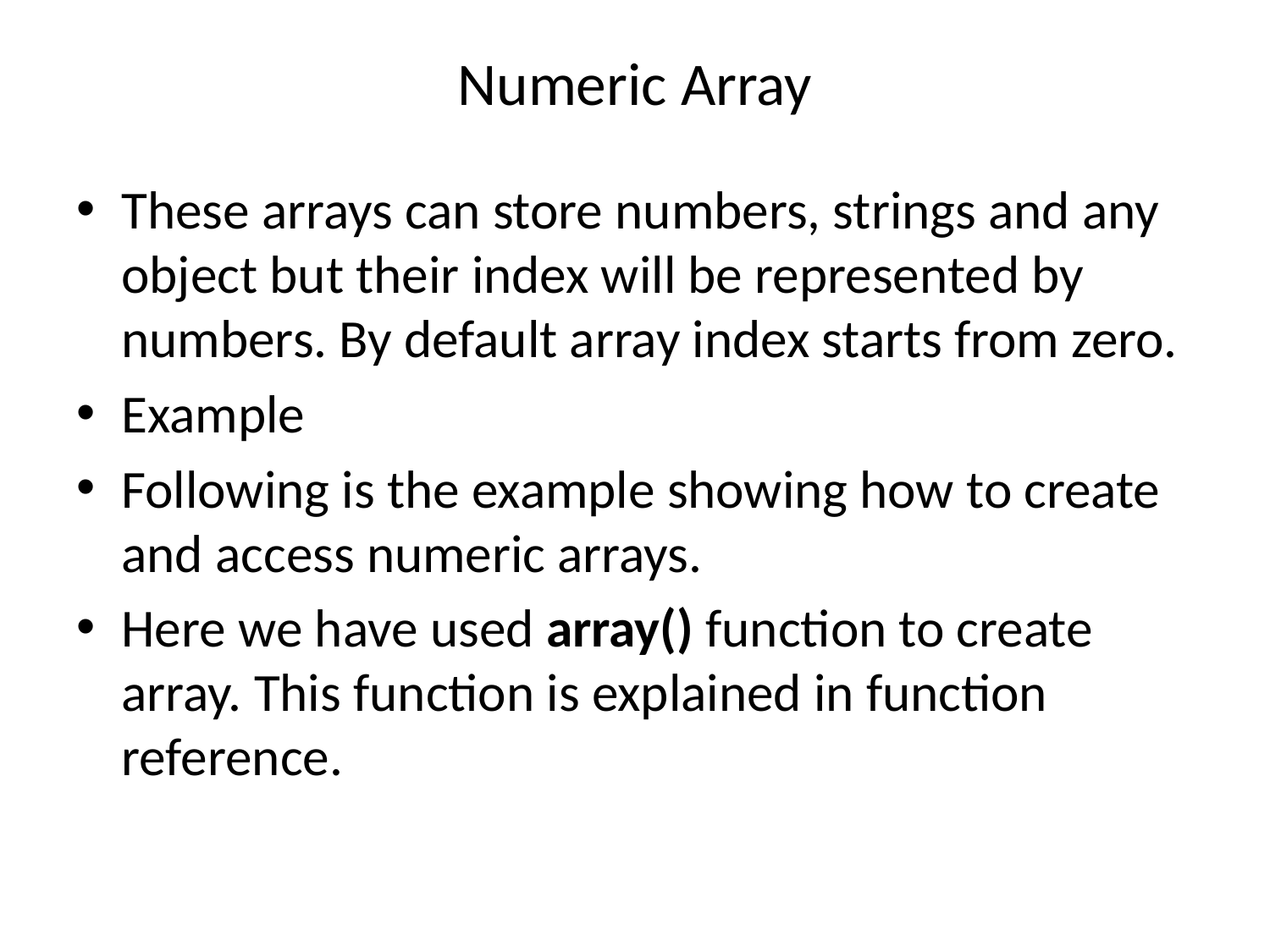

# Numeric Array
These arrays can store numbers, strings and any object but their index will be represented by numbers. By default array index starts from zero.
Example
Following is the example showing how to create and access numeric arrays.
Here we have used array() function to create array. This function is explained in function reference.